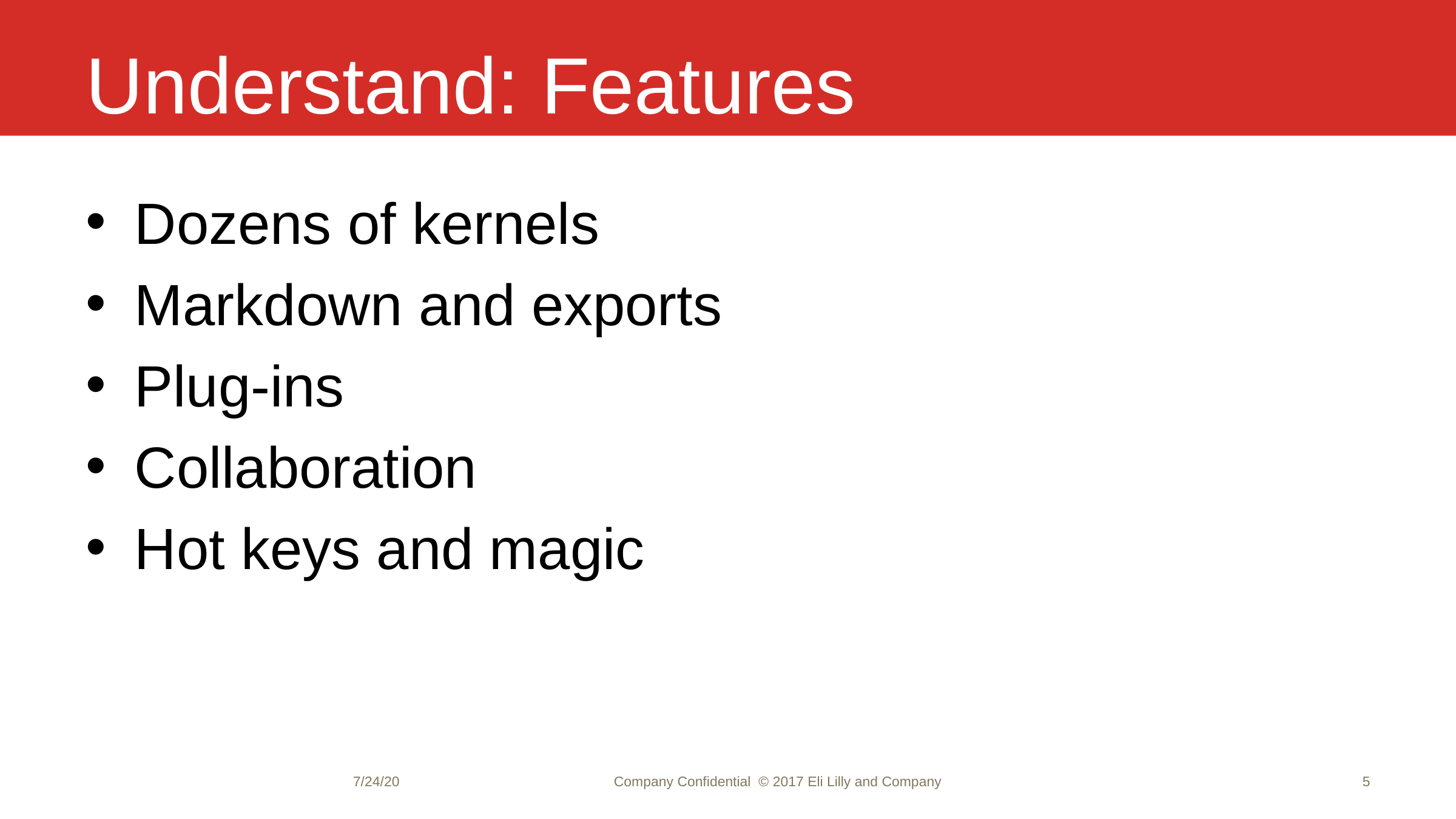

# Understand: Features
Dozens of kernels
Markdown and exports
Plug-ins
Collaboration
Hot keys and magic
7/24/20
Company Confidential  © 2017 Eli Lilly and Company
5